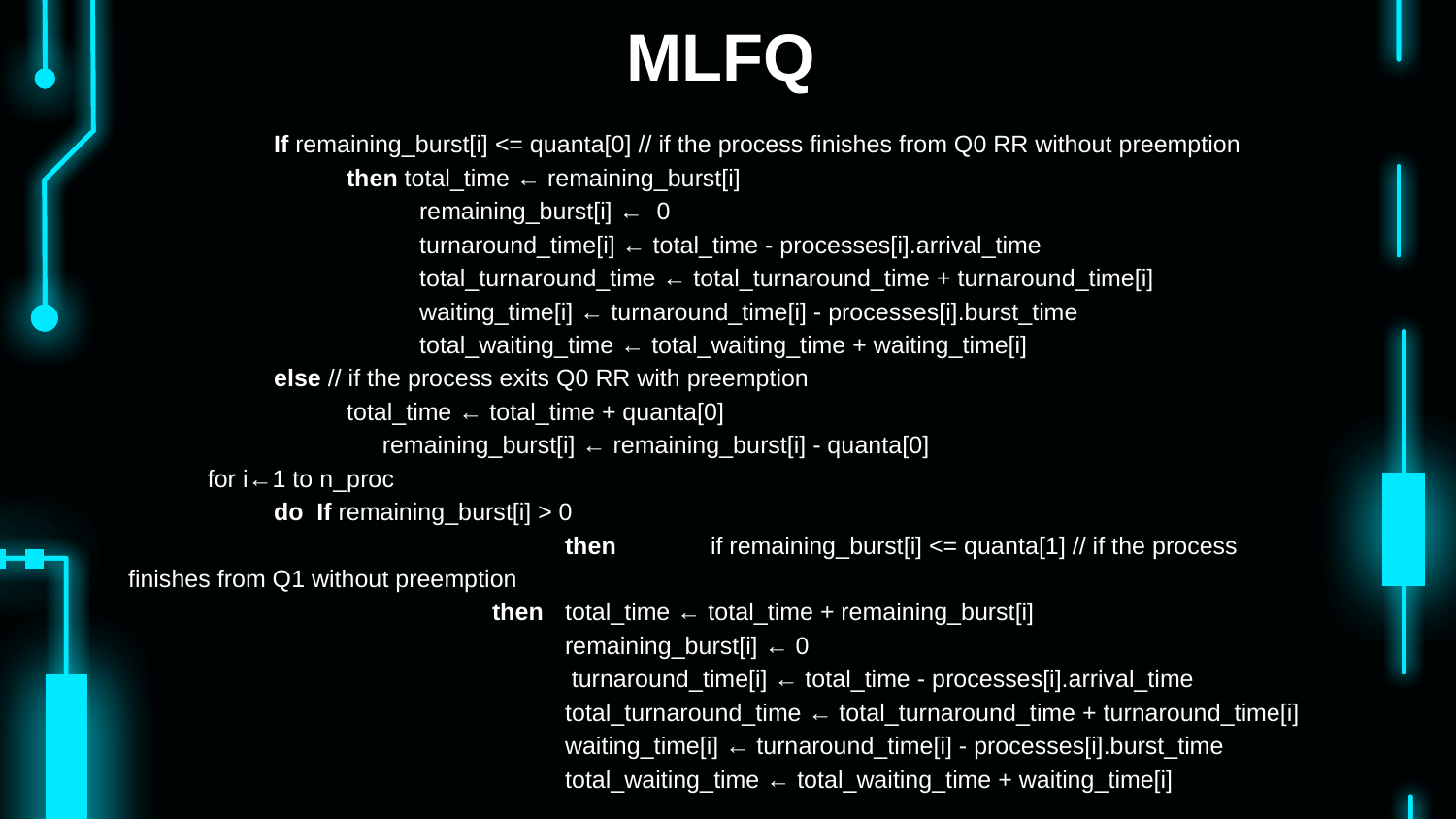

# MLFQ
If remaining_burst[i] <= quanta[0] // if the process finishes from Q0 RR without preemption
then total_time ← remaining_burst[i]
 	remaining_burst[i] ←  0
turnaround_time[i] ← total_time - processes[i].arrival_time
total_turnaround_time ← total_turnaround_time + turnaround_time[i]
waiting_time[i] ← turnaround_time[i] - processes[i].burst_time
total_waiting_time ← total_waiting_time + waiting_time[i]
else // if the process exits Q0 RR with preemption
total_time ← total_time + quanta[0]
                remaining_burst[i] ← remaining_burst[i] - quanta[0]
 for i←1 to n_proc
do  If remaining_burst[i] > 0
			then	if remaining_burst[i] <= quanta[1] // if the process finishes from Q1 without preemption
then	total_time ← total_time + remaining_burst[i]
remaining_burst[i] ← 0
 turnaround_time[i] ← total_time - processes[i].arrival_time
total_turnaround_time ← total_turnaround_time + turnaround_time[i]
waiting_time[i] ← turnaround_time[i] - processes[i].burst_time
total_waiting_time ← total_waiting_time + waiting_time[i]